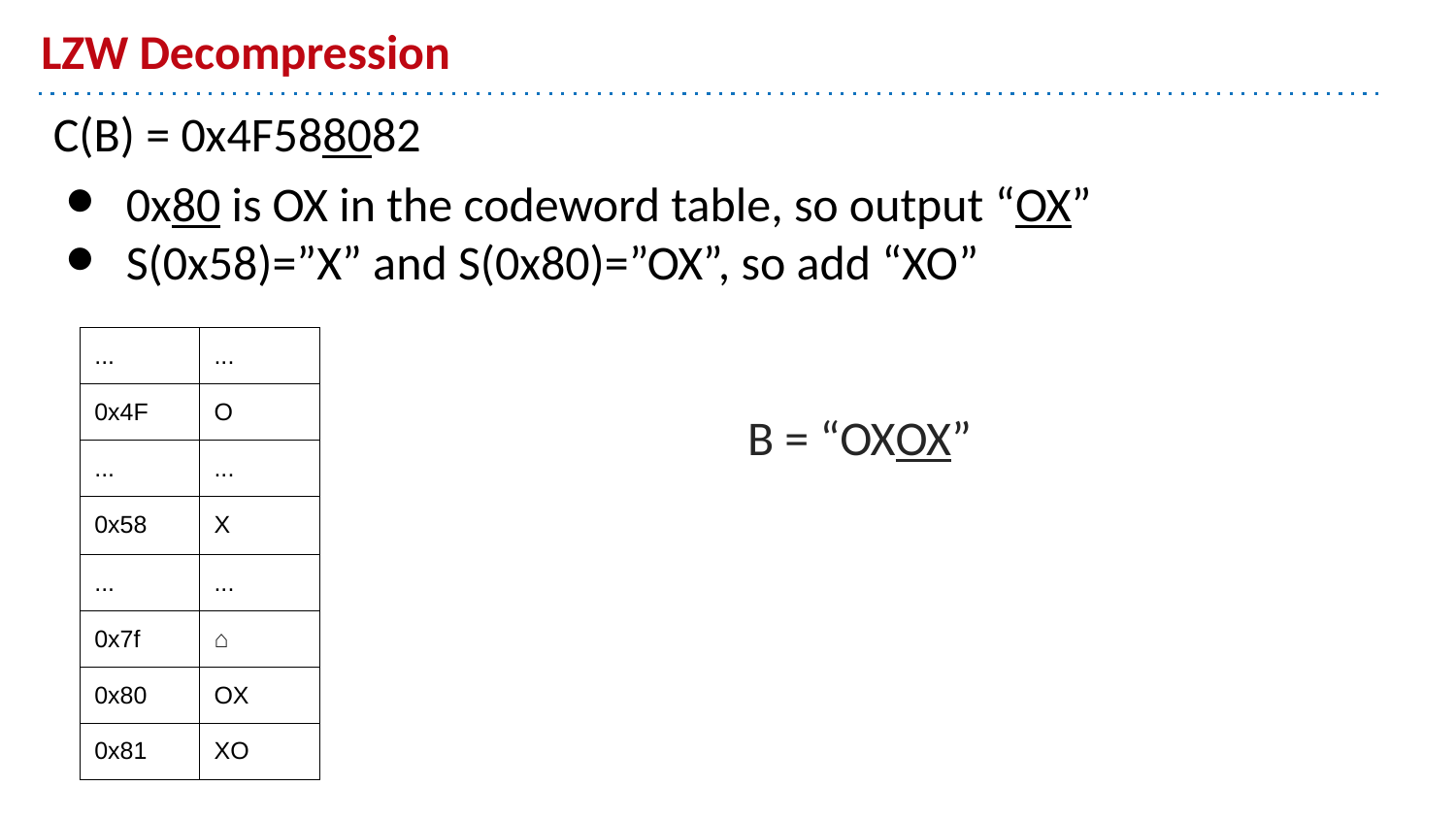

# LZW Decompression
C(B) = 0x4F588082
0x80 is OX in the codeword table, so output “OX”
S(0x58)=”X” and S(0x80)=”OX”, so add “XO”
| ... | ... |
| --- | --- |
| 0x4F | O |
| ... | ... |
| 0x58 | X |
| ... | ... |
| 0x7f | ⌂ |
| 0x80 | OX |
| 0x81 | XO |
B = “OXOX”